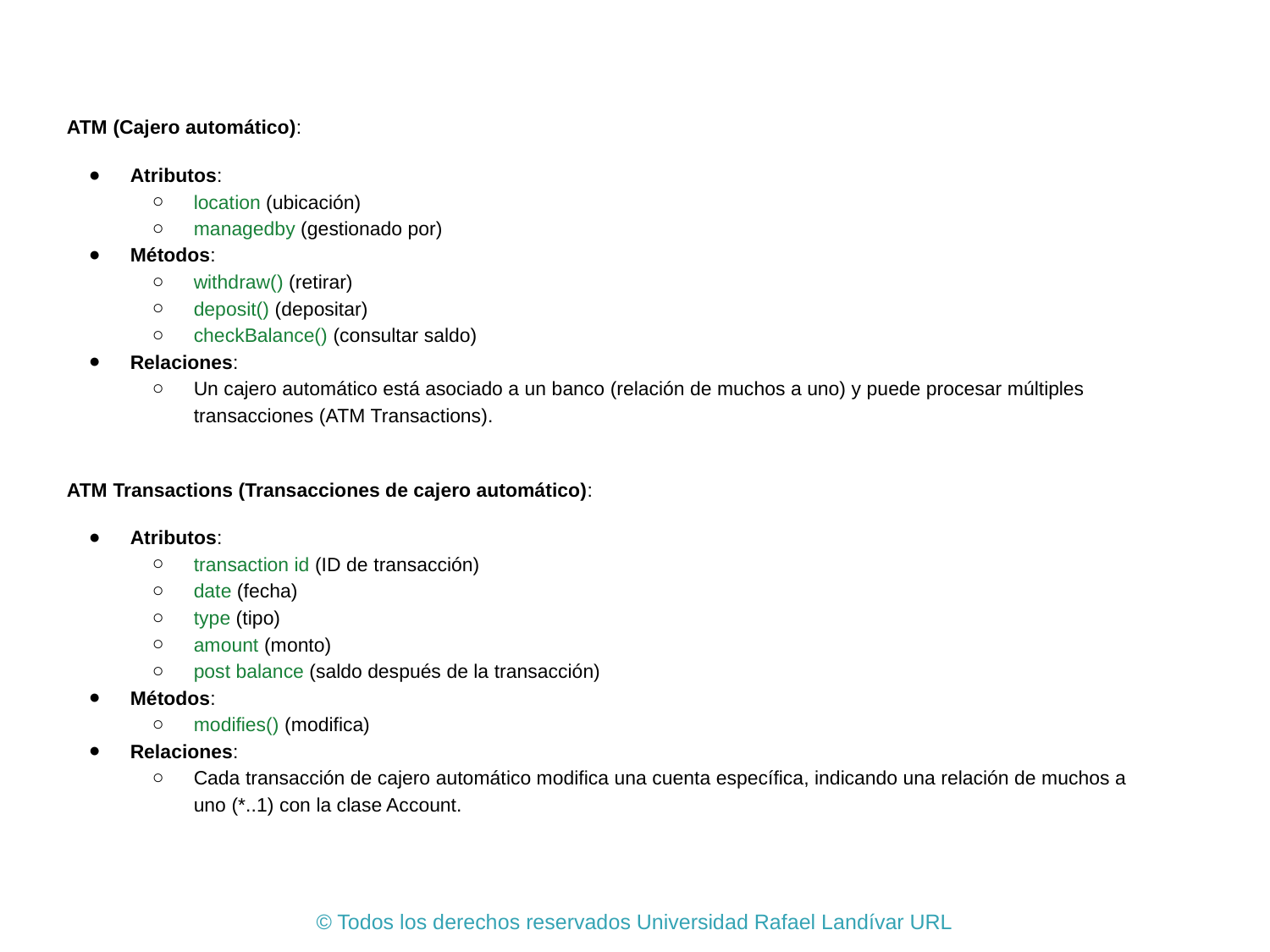

ATM (Cajero automático):
Atributos:
location (ubicación)
managedby (gestionado por)
Métodos:
withdraw() (retirar)
deposit() (depositar)
checkBalance() (consultar saldo)
Relaciones:
Un cajero automático está asociado a un banco (relación de muchos a uno) y puede procesar múltiples transacciones (ATM Transactions).

ATM Transactions (Transacciones de cajero automático):
Atributos:
transaction id (ID de transacción)
date (fecha)
type (tipo)
amount (monto)
post balance (saldo después de la transacción)
Métodos:
modifies() (modifica)
Relaciones:
Cada transacción de cajero automático modifica una cuenta específica, indicando una relación de muchos a uno (*..1) con la clase Account.

© Todos los derechos reservados Universidad Rafael Landívar URL